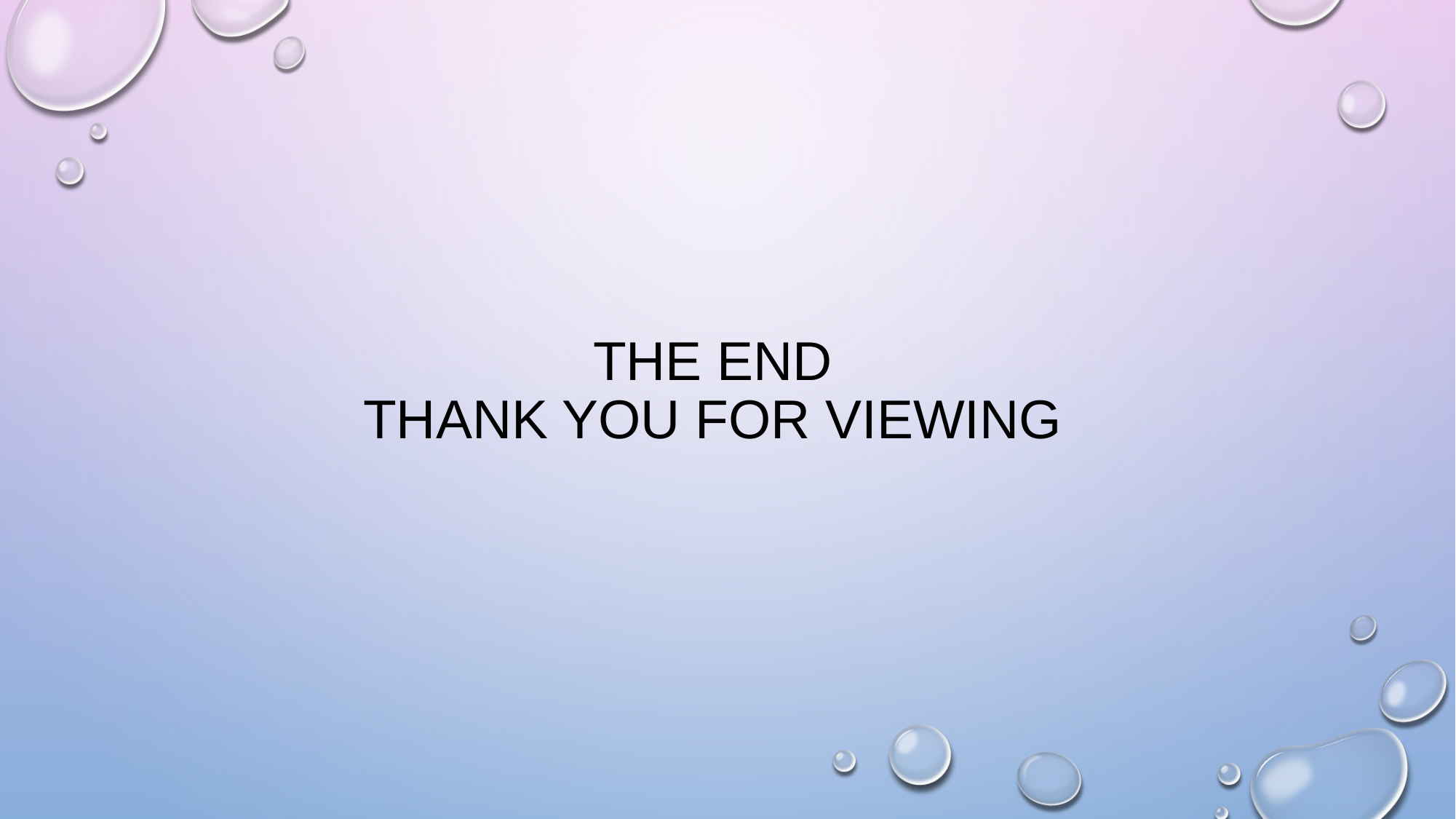

# The end Thank you for viewing